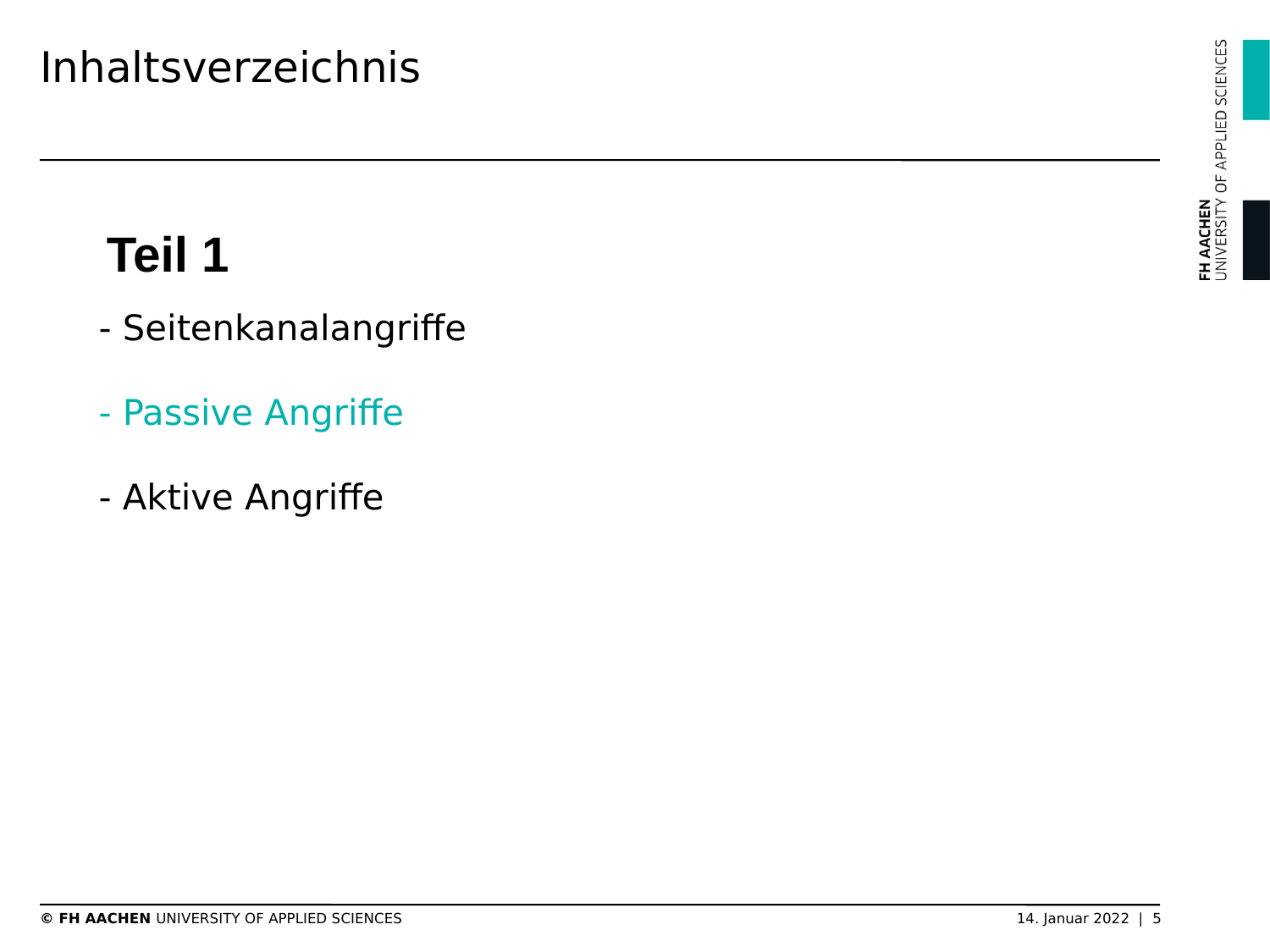

# Inhaltsverzeichnis
Teil 1
- Seitenkanalangriffe

- Passive Angriffe

- Aktive Angriffe